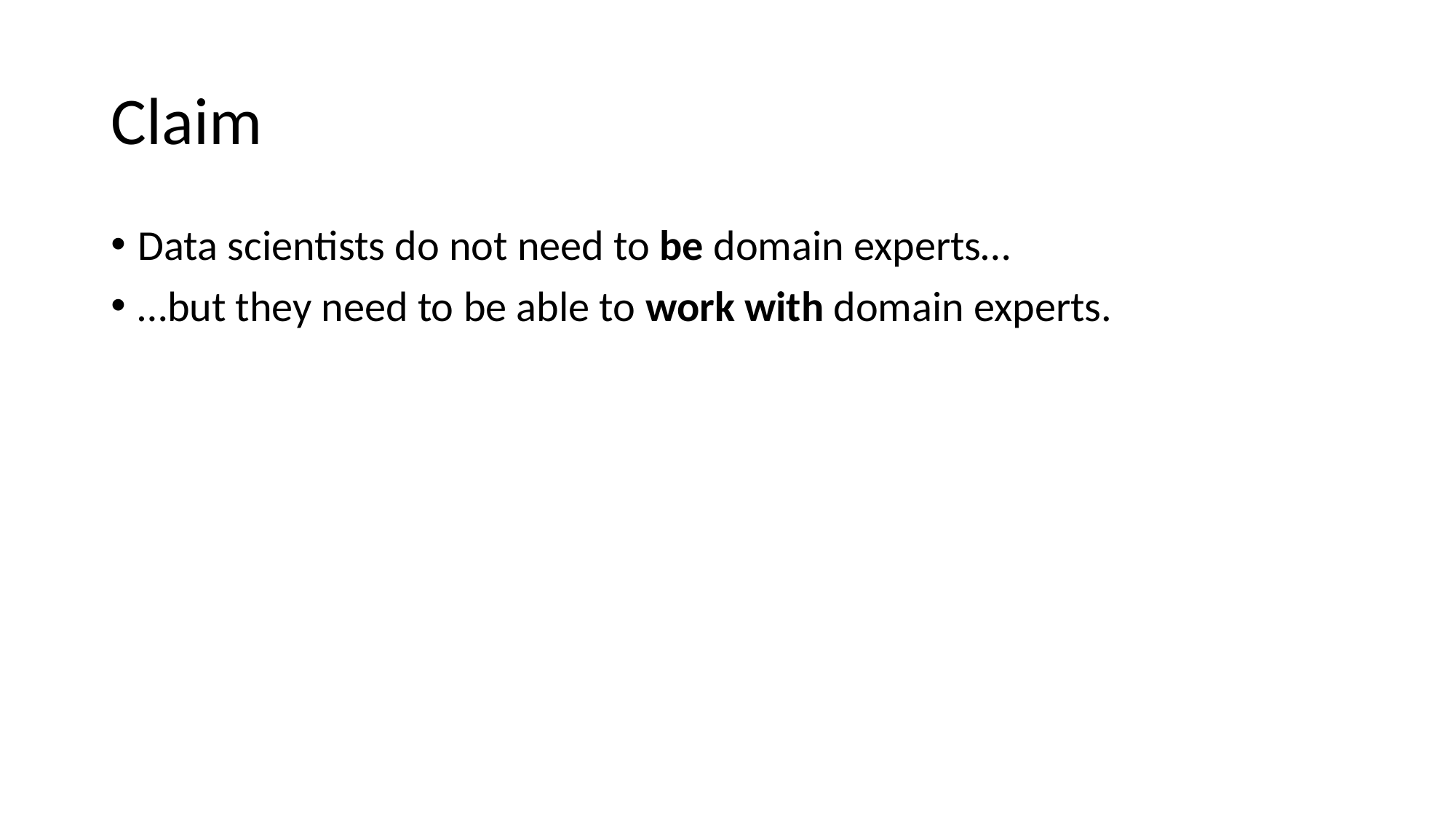

# Claim
Data scientists do not need to be domain experts…
…but they need to be able to work with domain experts.